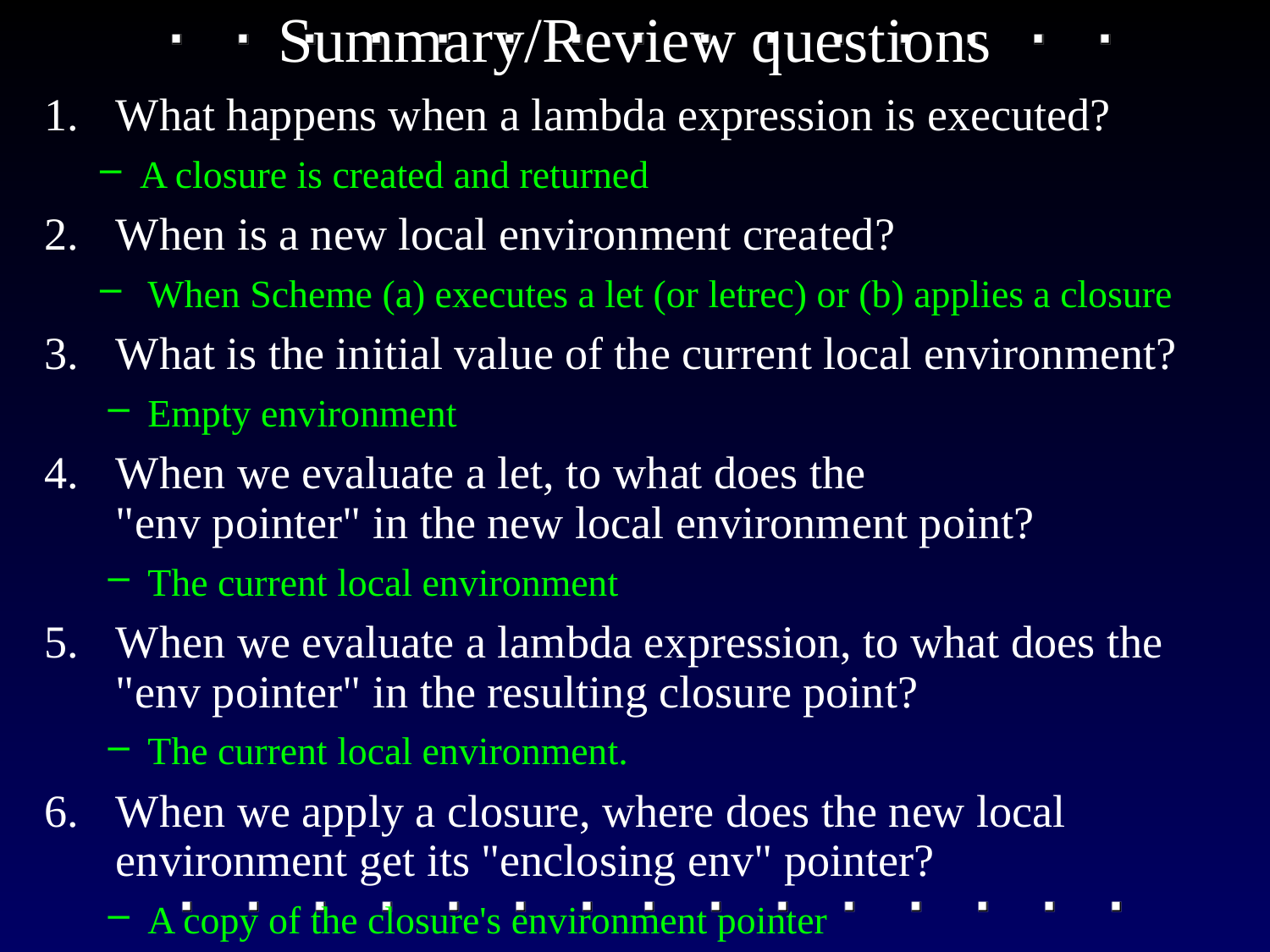

# Summary/Review questions
What happens when a lambda expression is executed?
A closure is created and returned
When is a new local environment created?
When Scheme (a) executes a let (or letrec) or (b) applies a closure
What is the initial value of the current local environment?
Empty environment
When we evaluate a let, to what does the
"env pointer" in the new local environment point?
The current local environment
When we evaluate a lambda expression, to what does the "env pointer" in the resulting closure point?
The current local environment.
When we apply a closure, where does the new local environment get its "enclosing env" pointer?
A copy of the closure's environment pointer